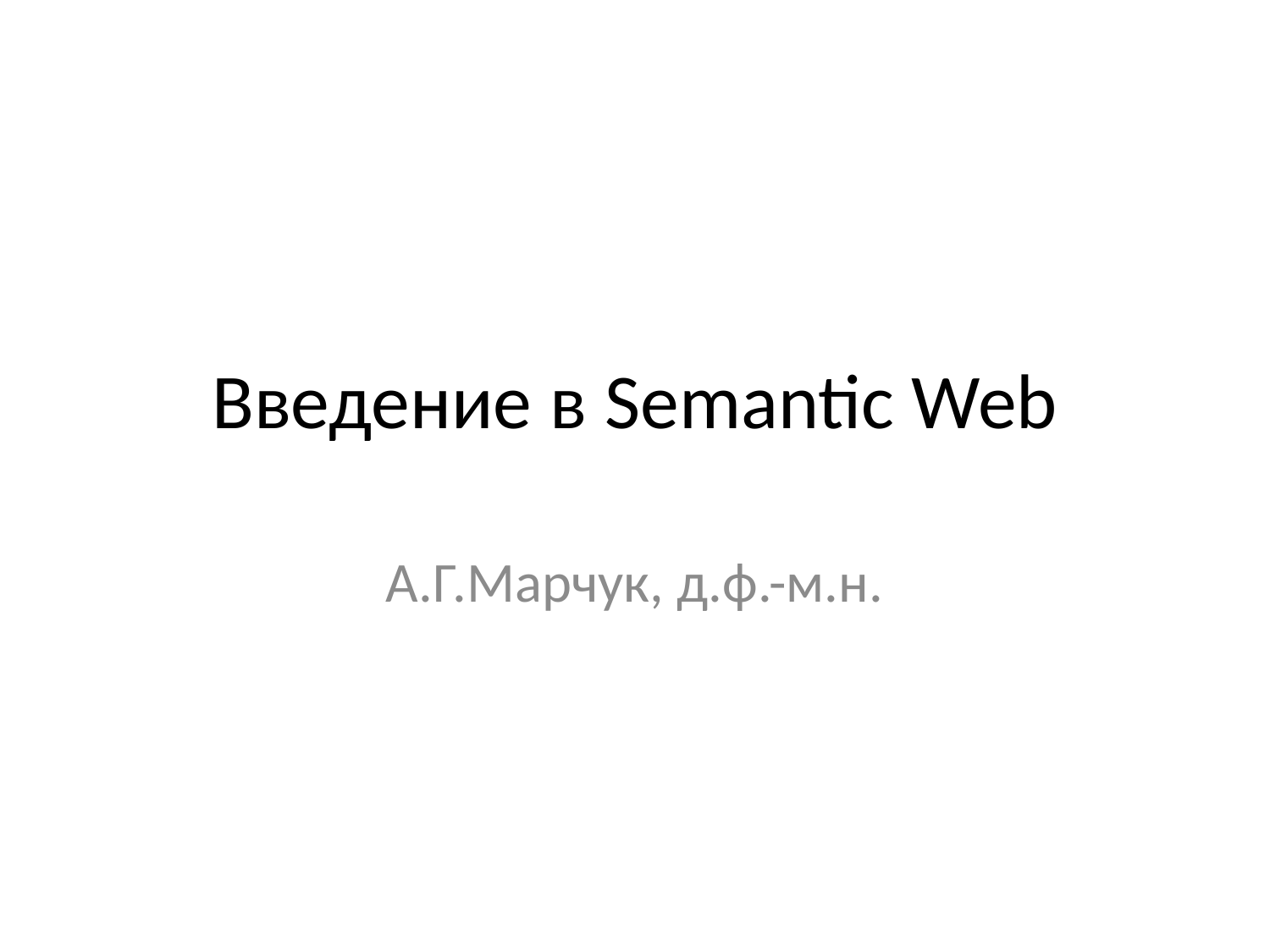

# Введение в Semantic Web
А.Г.Марчук, д.ф.-м.н.